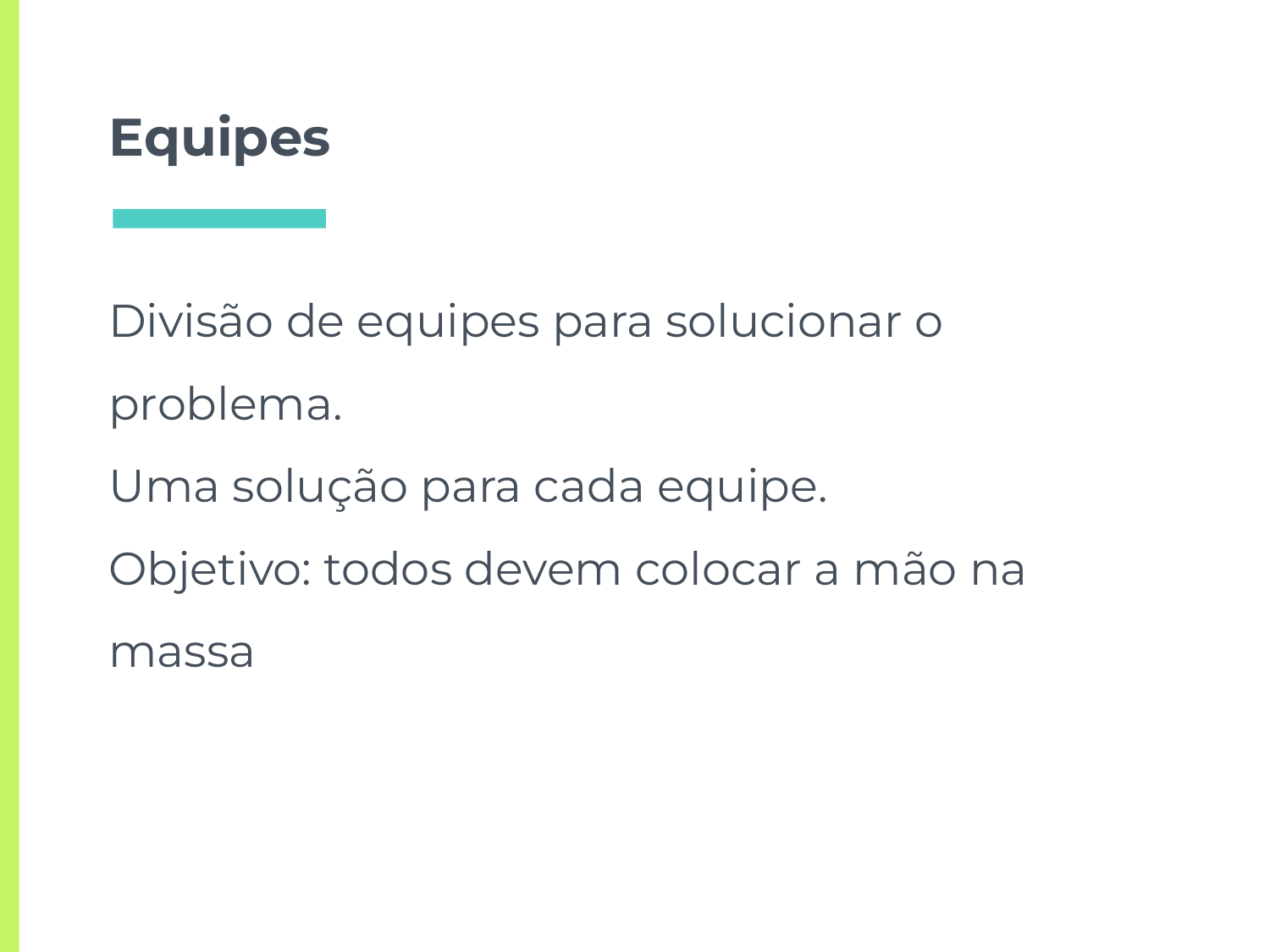

# Equipes
Divisão de equipes para solucionar o problema.
Uma solução para cada equipe.
Objetivo: todos devem colocar a mão na massa